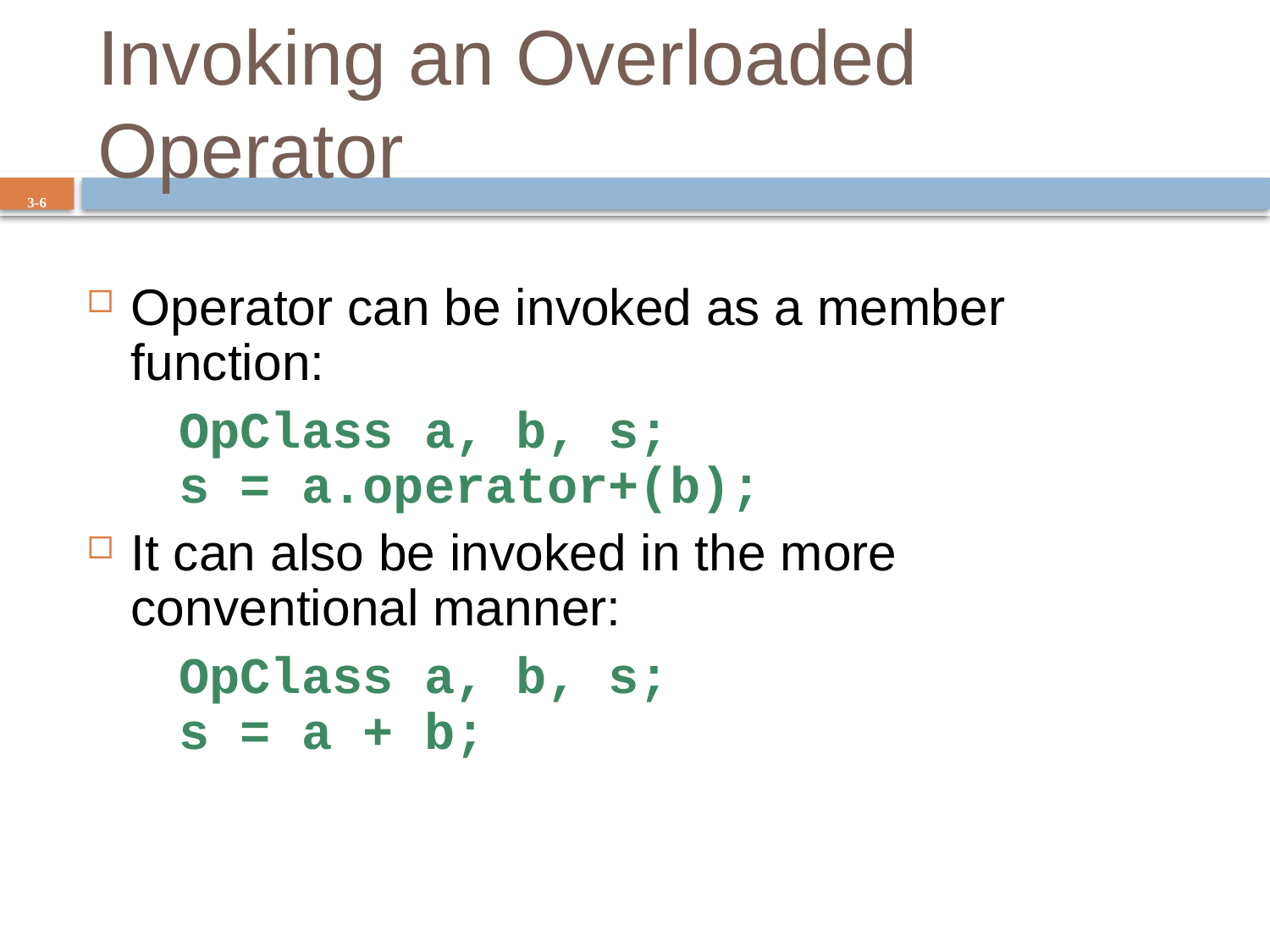

# Invoking an Overloaded Operator
3-6
Operator can be invoked as a member function:
   OpClass a, b, s;
   s = a.operator+(b);
It can also be invoked in the more conventional manner:
   OpClass a, b, s;
   s = a + b;